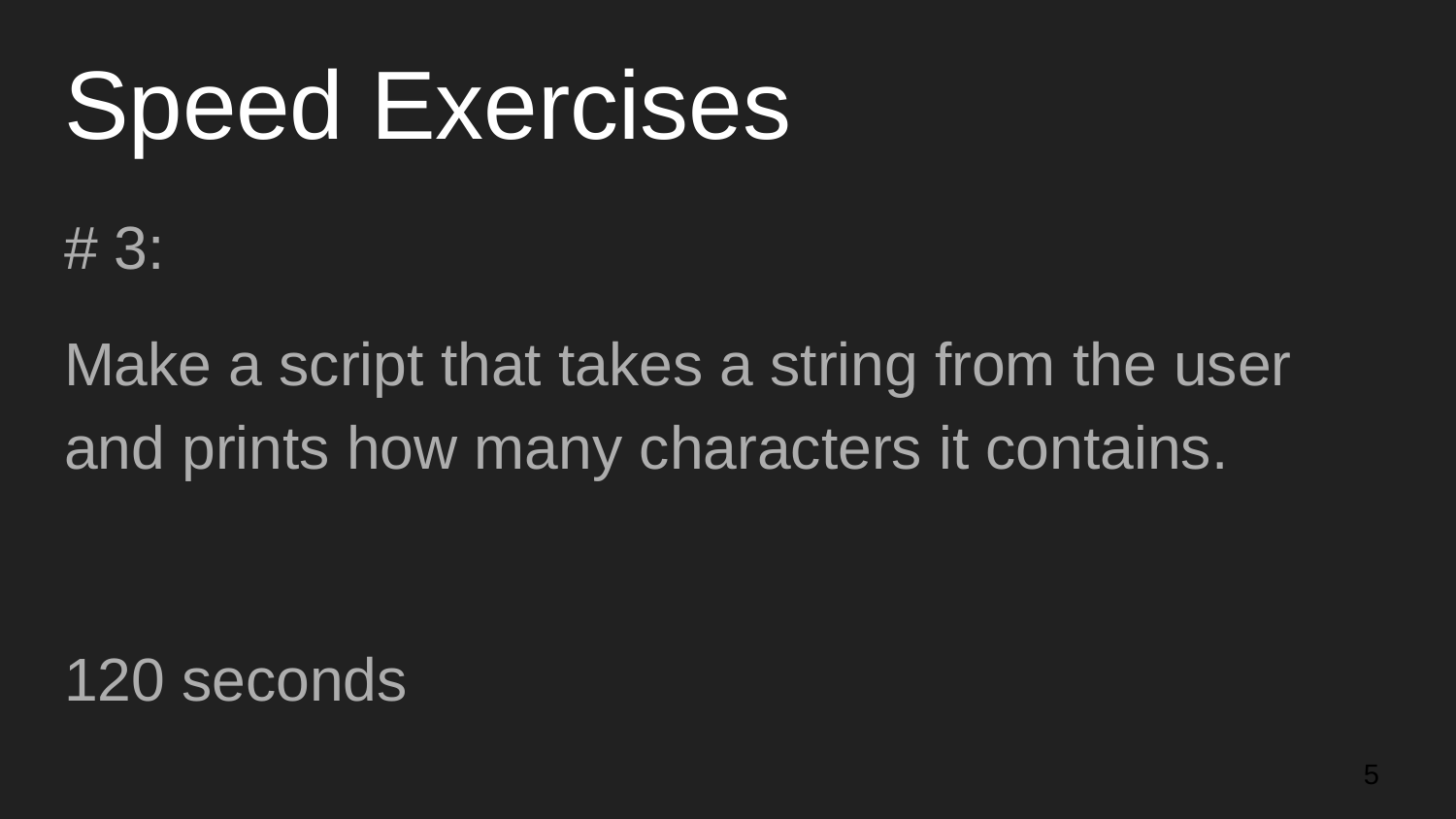

# Speed Exercises
# 3:
Make a script that takes a string from the user and prints how many characters it contains.

120 seconds
5